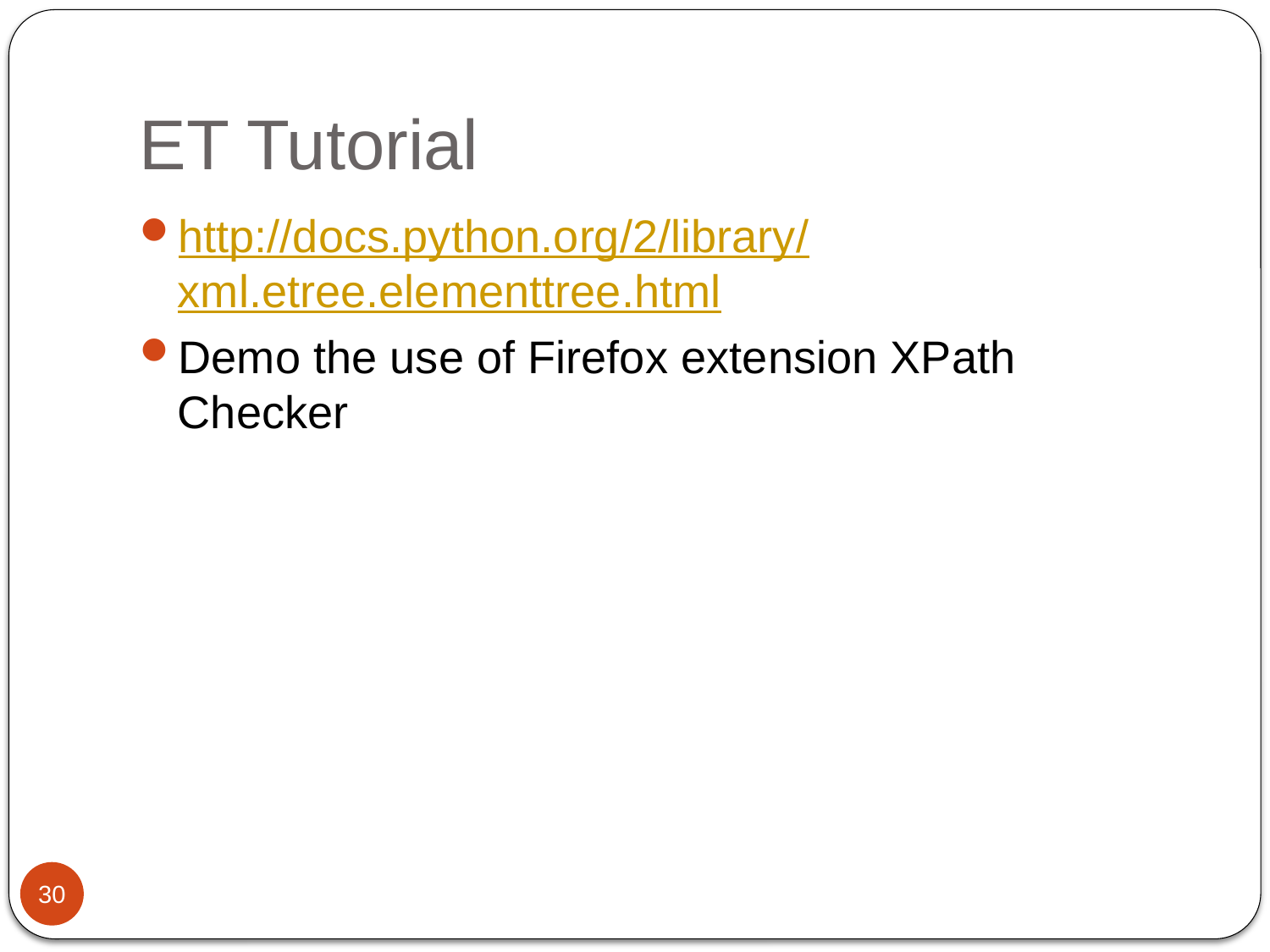

# ET Tutorial
http://docs.python.org/2/library/xml.etree.elementtree.html
Demo the use of Firefox extension XPath Checker

30